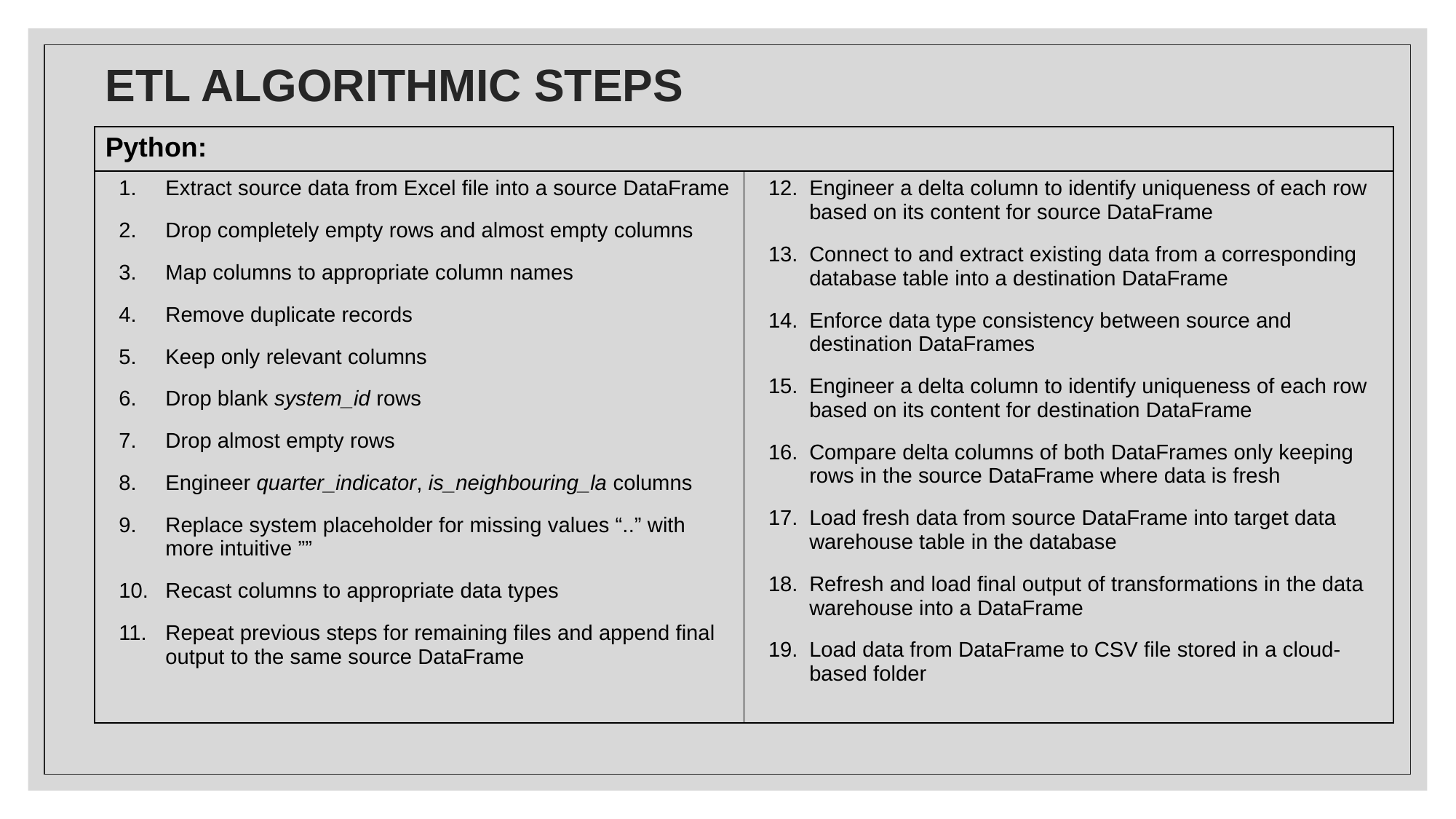

# ETL ALGORITHMIC STEPS
| Python: |  |
| --- | --- |
| Extract source data from Excel file into a source DataFrame Drop completely empty rows and almost empty columns Map columns to appropriate column names Remove duplicate records Keep only relevant columns Drop blank system\_id rows Drop almost empty rows Engineer quarter\_indicator, is\_neighbouring\_la columns Replace system placeholder for missing values “..” with more intuitive ”” Recast columns to appropriate data types Repeat previous steps for remaining files and append final output to the same source DataFrame | Engineer a delta column to identify uniqueness of each row based on its content for source DataFrame Connect to and extract existing data from a corresponding database table into a destination DataFrame Enforce data type consistency between source and destination DataFrames Engineer a delta column to identify uniqueness of each row based on its content for destination DataFrame Compare delta columns of both DataFrames only keeping rows in the source DataFrame where data is fresh Load fresh data from source DataFrame into target data warehouse table in the database Refresh and load final output of transformations in the data warehouse into a DataFrame Load data from DataFrame to CSV file stored in a cloud-based folder |